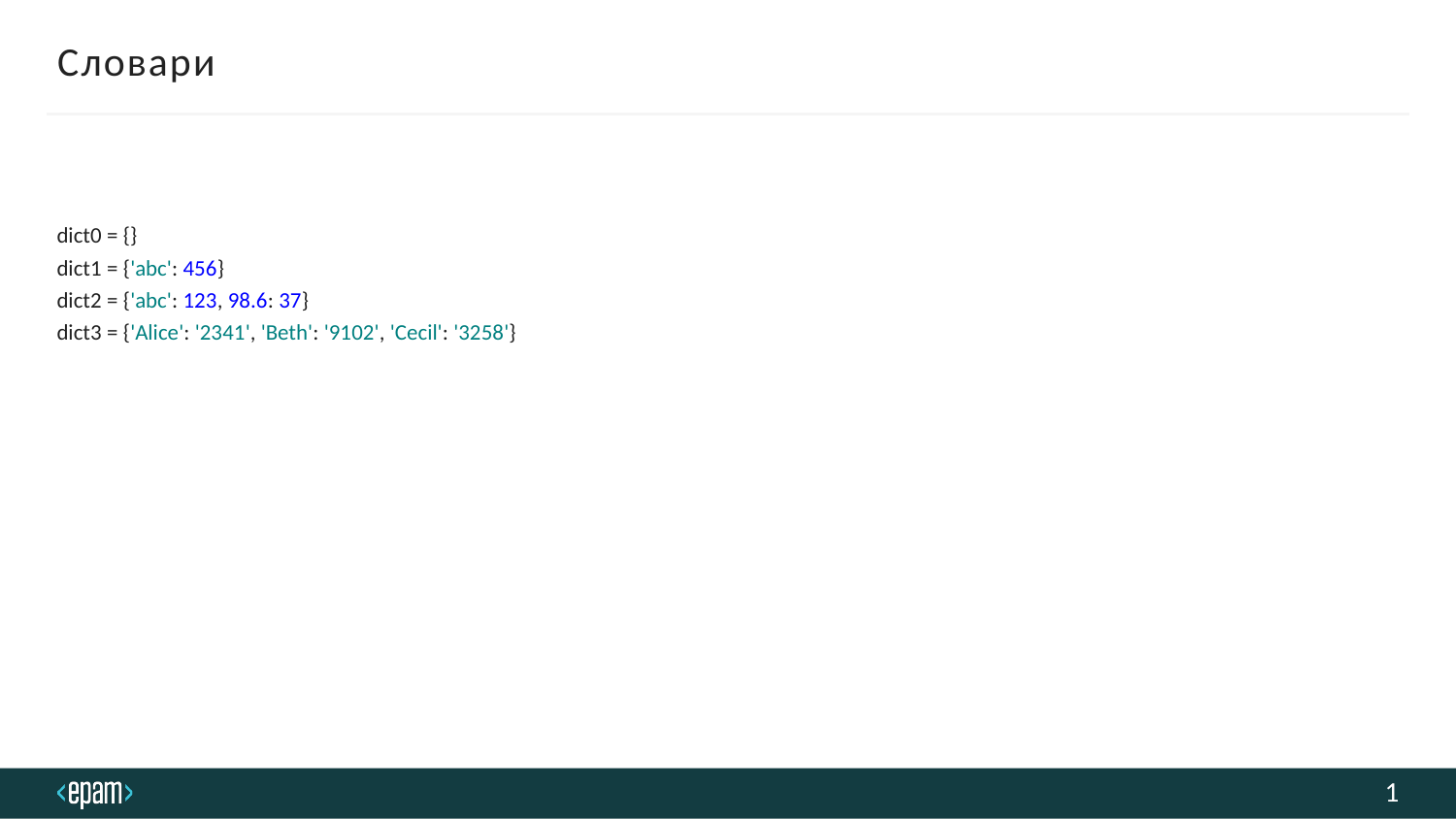

# Словари

dict0 = {}
dict1 = {'abc': 456}
dict2 = {'abc': 123, 98.6: 37}
dict3 = {'Alice': '2341', 'Beth': '9102', 'Cecil': '3258'}
1